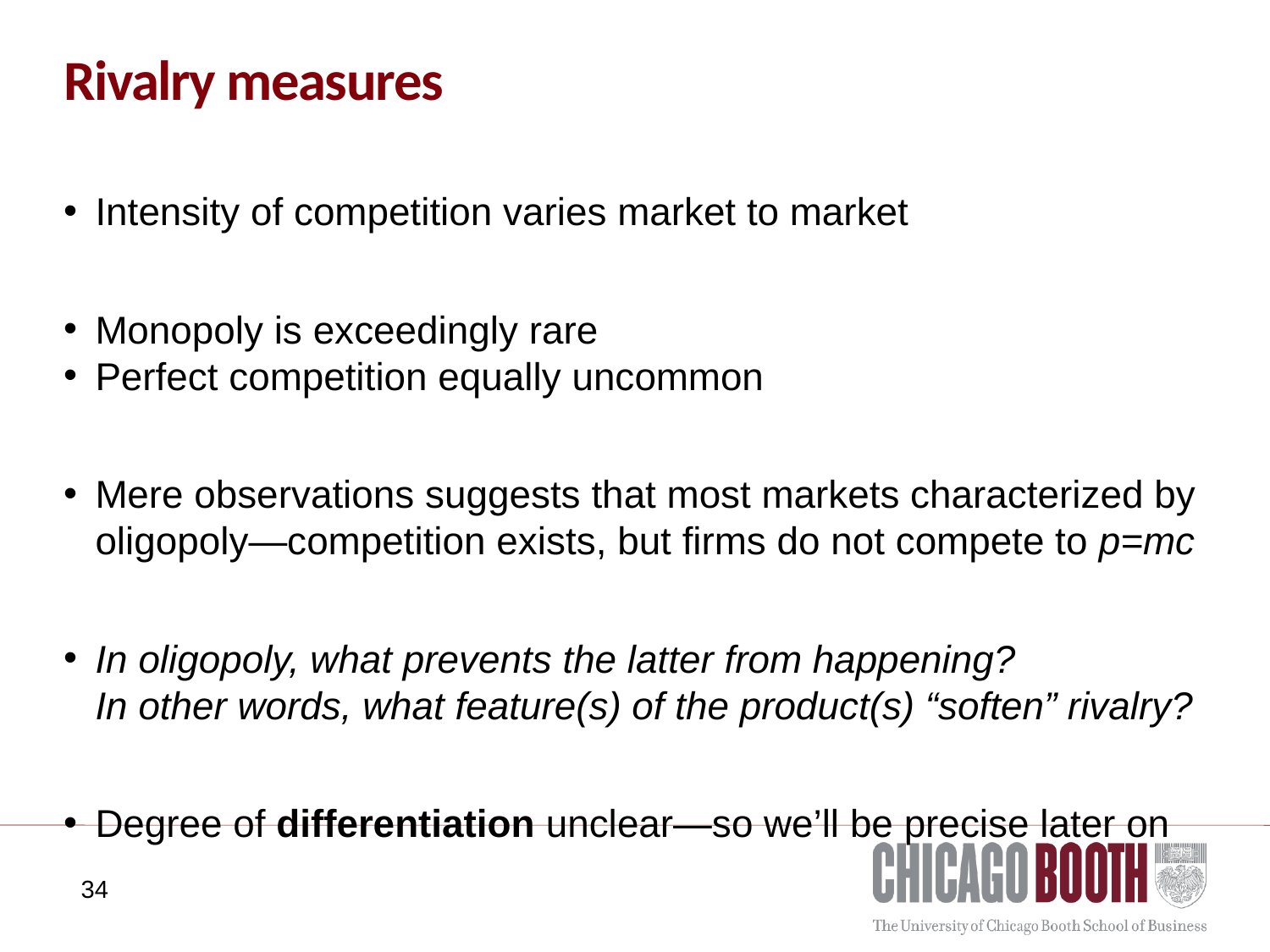

# Rivalry measures

Intensity of competition varies market to market

Monopoly is exceedingly rare
Perfect competition equally uncommon

Mere observations suggests that most markets characterized by oligopoly—competition exists, but firms do not compete to p=mc

In oligopoly, what prevents the latter from happening?	         In other words, what feature(s) of the product(s) “soften” rivalry?

Degree of differentiation unclear—so we’ll be precise later on